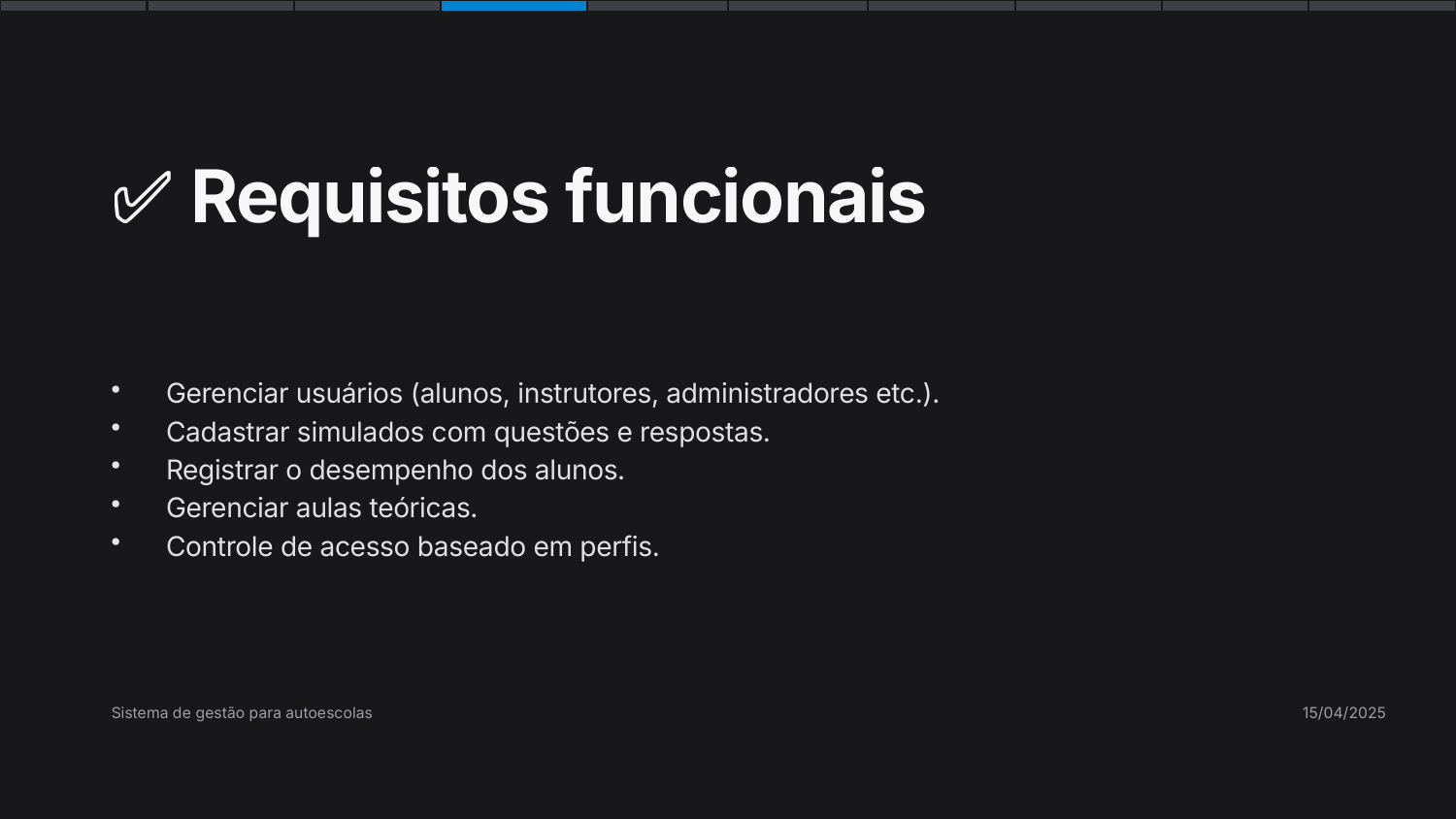

✅ Requisitos funcionais
Gerenciar usuários (alunos, instrutores, administradores etc.).
Cadastrar simulados com questões e respostas.
Registrar o desempenho dos alunos.
Gerenciar aulas teóricas.
Controle de acesso baseado em perfis.
Sistema de gestão para autoescolas
15/04/2025